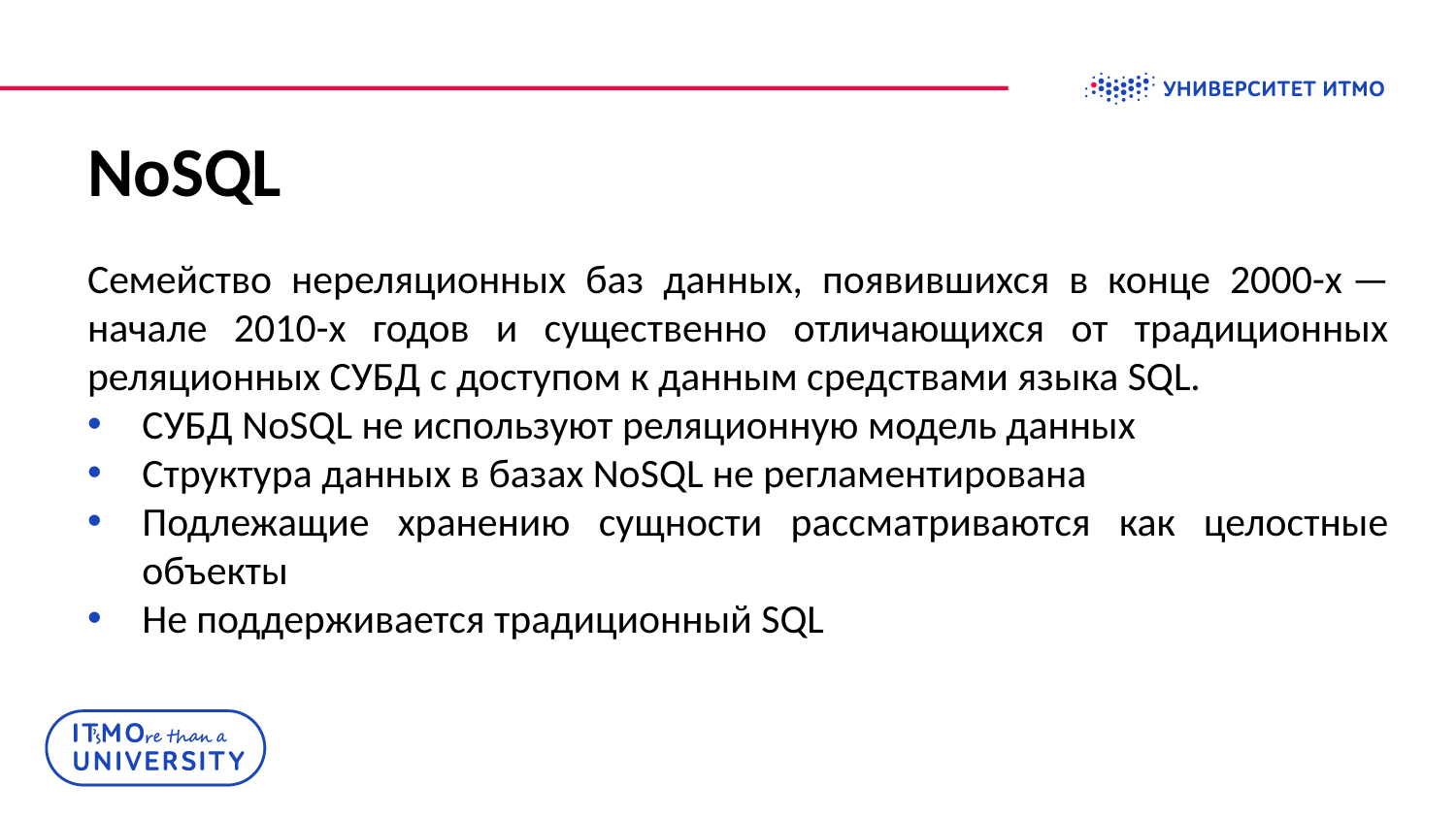

# NoSQL
Семейство нереляционных баз данных, появившихся в конце 2000-х — начале 2010-х годов и существенно отличающихся от традиционных реляционных СУБД с доступом к данным средствами языка SQL.
СУБД NoSQL не используют реляционную модель данных
Структура данных в базах NoSQL не регламентирована
Подлежащие хранению сущности рассматриваются как целостные объекты
Не поддерживается традиционный SQL